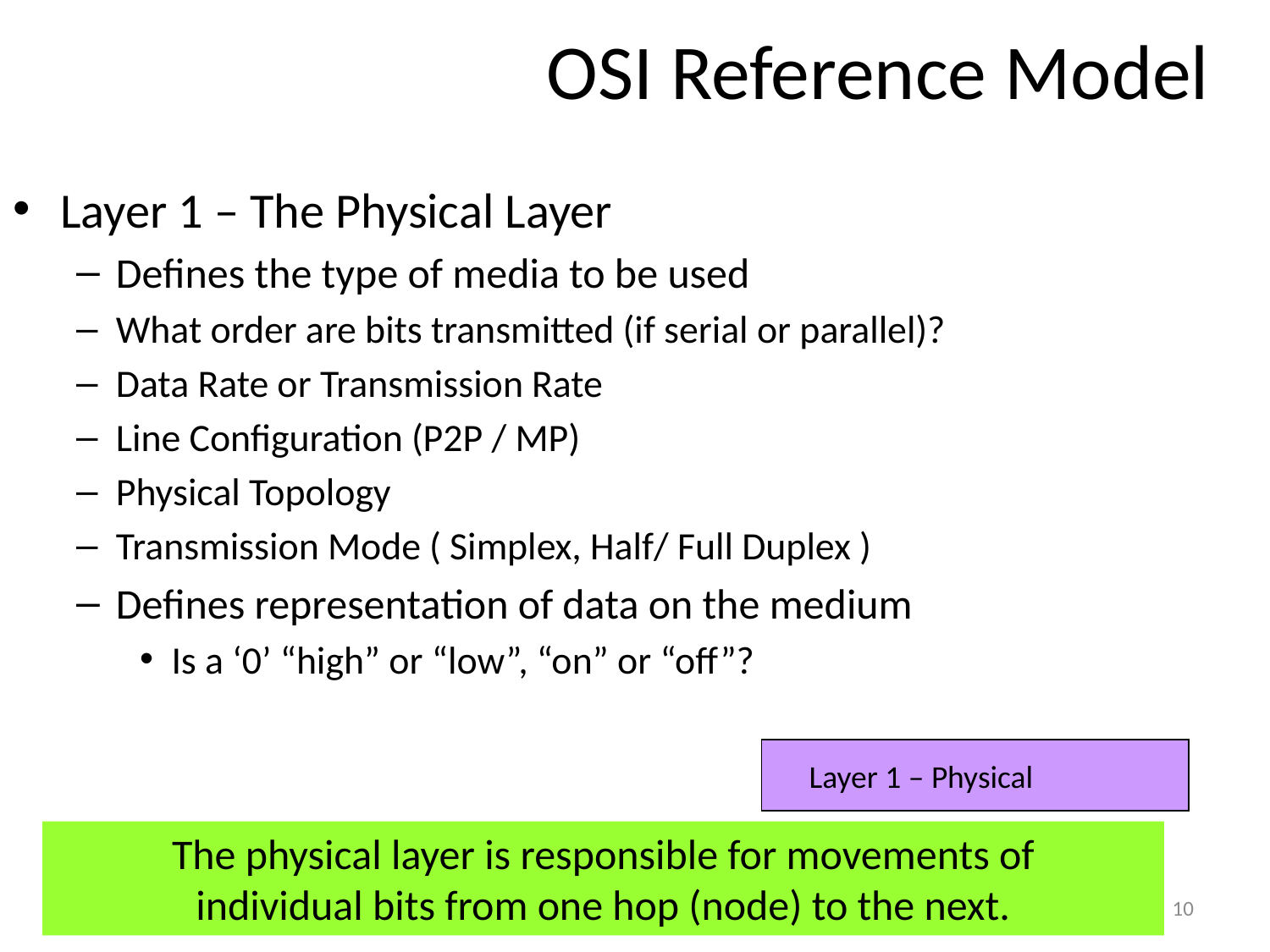

# OSI Reference Model
Layer 1 – The Physical Layer
Defines the type of media to be used
What order are bits transmitted (if serial or parallel)?
Data Rate or Transmission Rate
Line Configuration (P2P / MP)
Physical Topology
Transmission Mode ( Simplex, Half/ Full Duplex )
Defines representation of data on the medium
Is a ‘0’ “high” or “low”, “on” or “off”?

Layer 1 – Physical
The physical layer is responsible for movements of
individual bits from one hop (node) to the next.
10